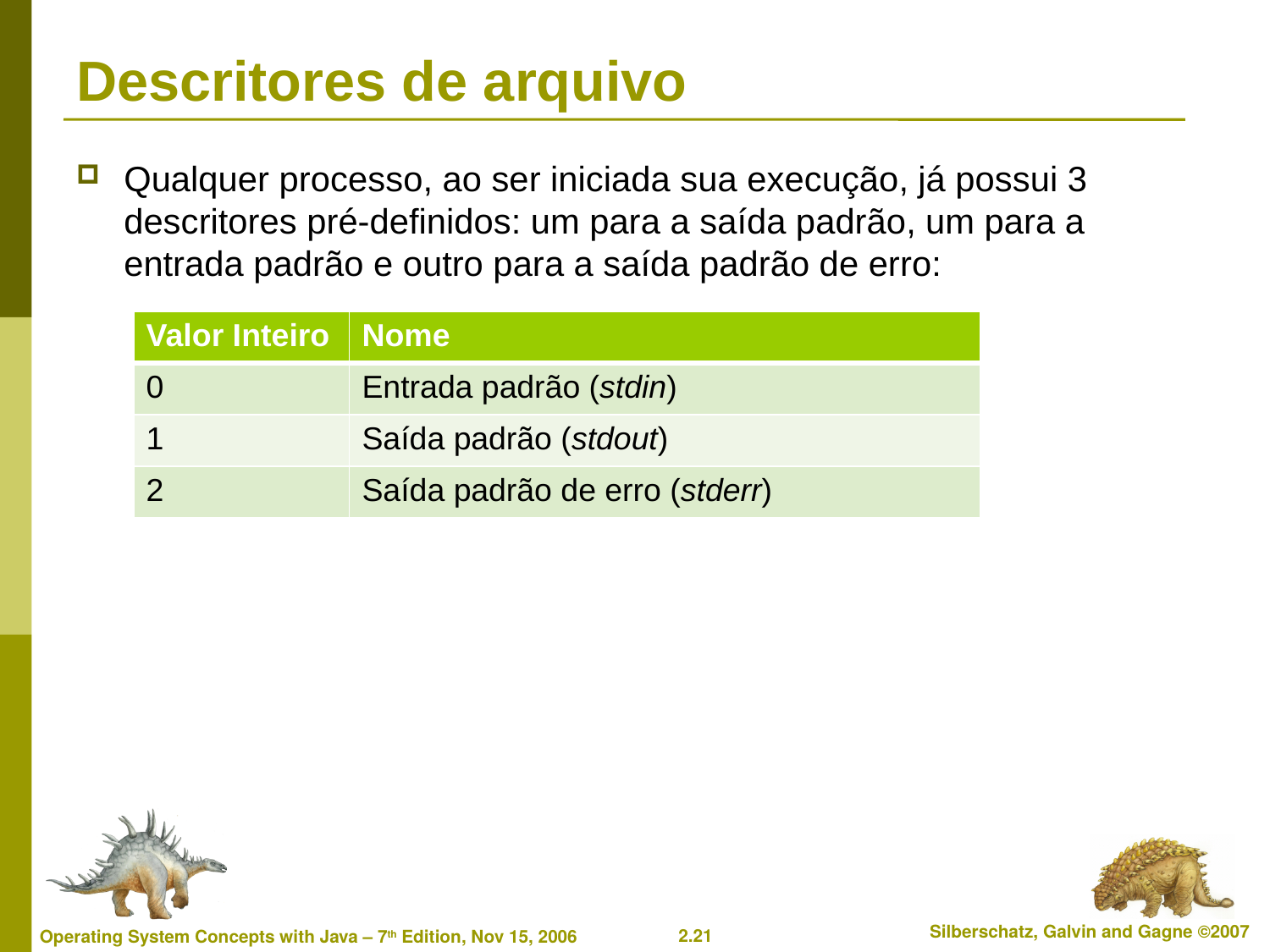

# Descritores de arquivo
Qualquer processo, ao ser iniciada sua execução, já possui 3 descritores pré-definidos: um para a saída padrão, um para a entrada padrão e outro para a saída padrão de erro:

| Valor Inteiro | Nome |
| --- | --- |
| 0 | Entrada padrão (stdin) |
| 1 | Saída padrão (stdout) |
| 2 | Saída padrão de erro (stderr) |